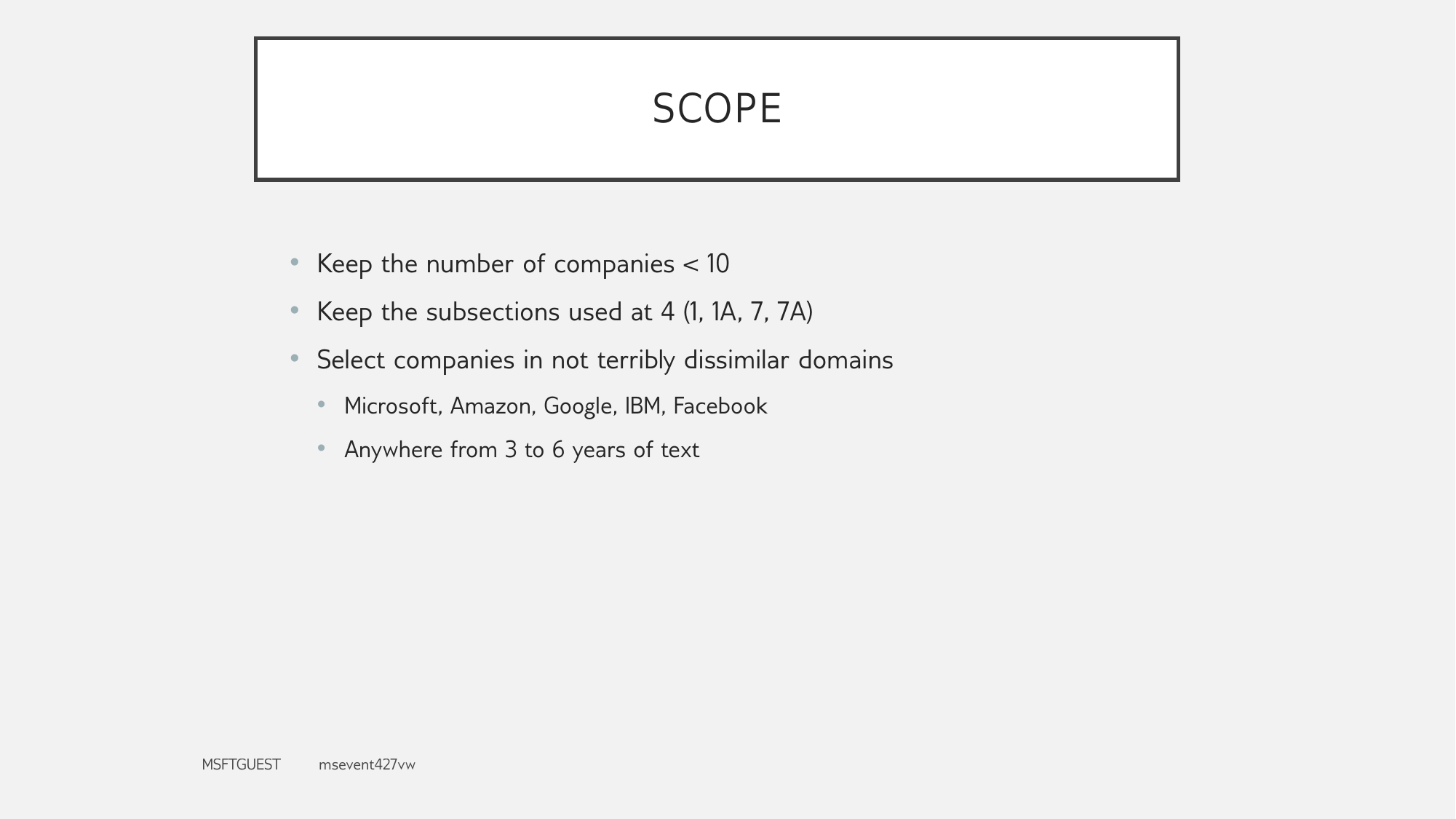

# Scope
Keep the number of companies < 10
Keep the subsections used at 4 (1, 1A, 7, 7A)
Select companies in not terribly dissimilar domains
Microsoft, Amazon, Google, IBM, Facebook
Anywhere from 3 to 6 years of text

MSFTGUEST        msevent427vw